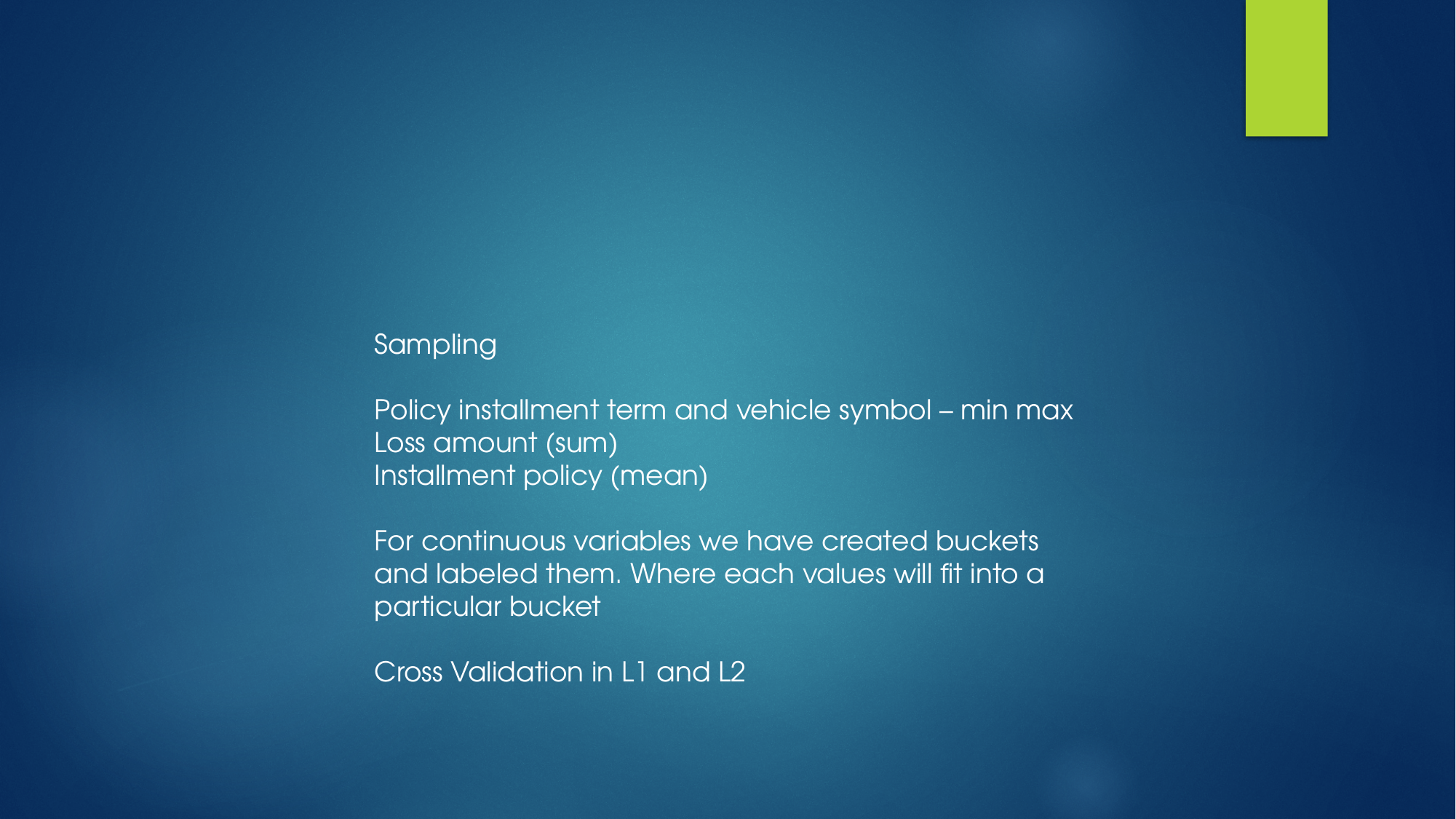

#

Sampling

Policy installment term and vehicle symbol – min max
Loss amount (sum)
Installment policy (mean)

For continuous variables we have created buckets and labeled them. Where each values will fit into a particular bucket

Cross Validation in L1 and L2